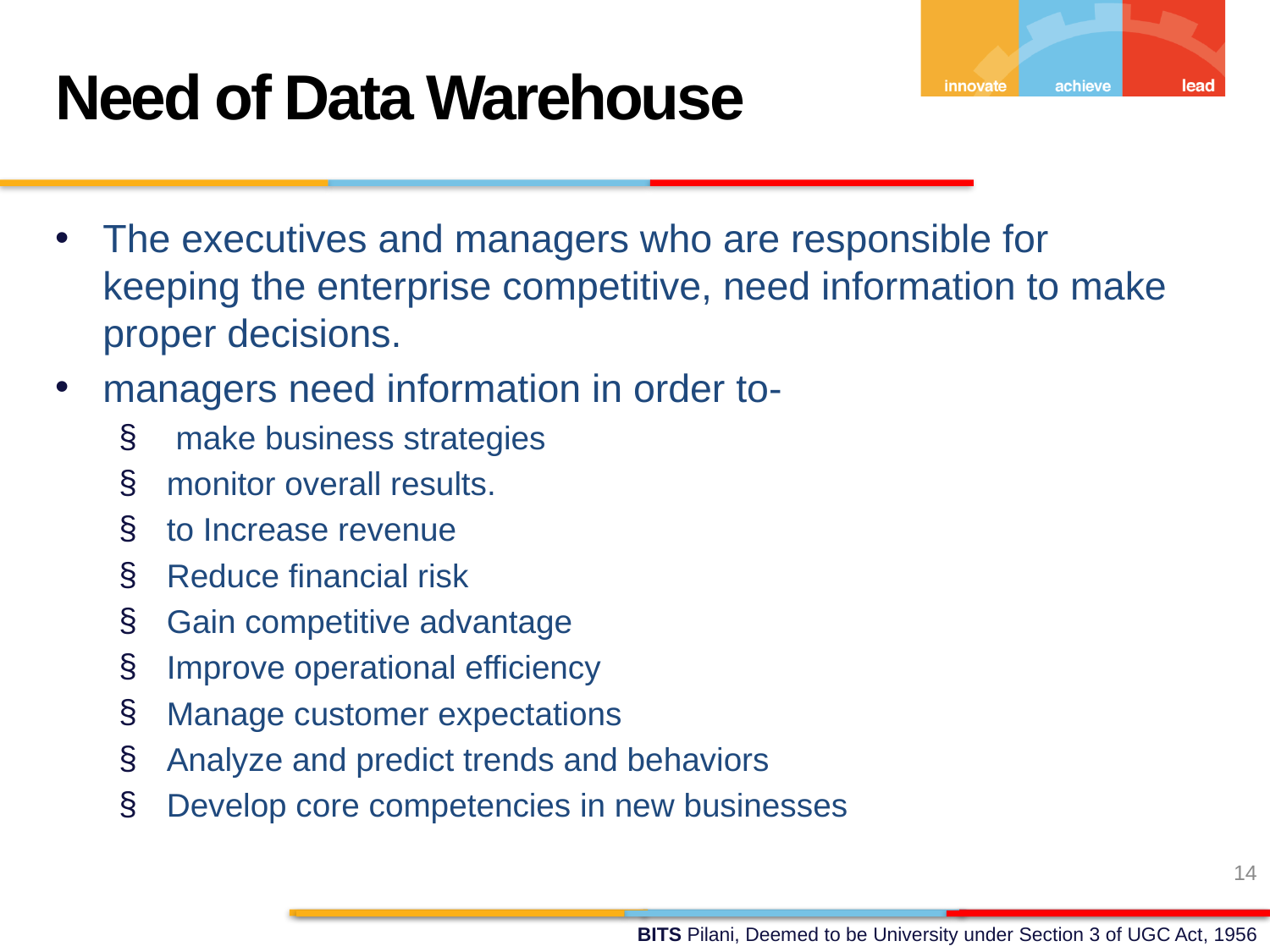

Need of Data Warehouse
The executives and managers who are responsible for keeping the enterprise competitive, need information to make proper decisions.
managers need information in order to-
 make business strategies
monitor overall results.
to Increase revenue
Reduce financial risk
Gain competitive advantage
Improve operational efficiency
Manage customer expectations
Analyze and predict trends and behaviors
Develop core competencies in new businesses

14